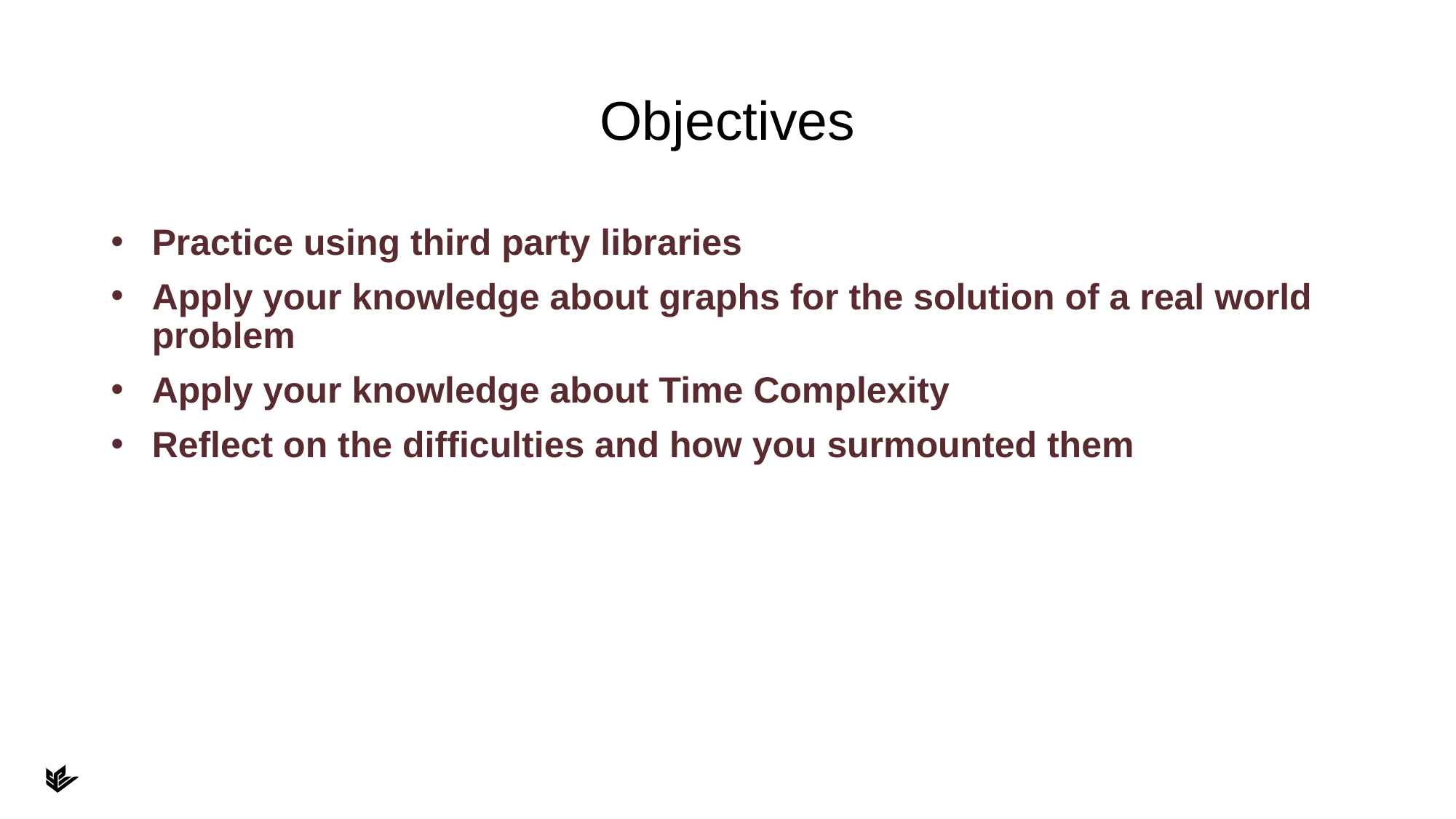

# Objectives
Practice using third party libraries
Apply your knowledge about graphs for the solution of a real world problem
Apply your knowledge about Time Complexity
Reflect on the difficulties and how you surmounted them